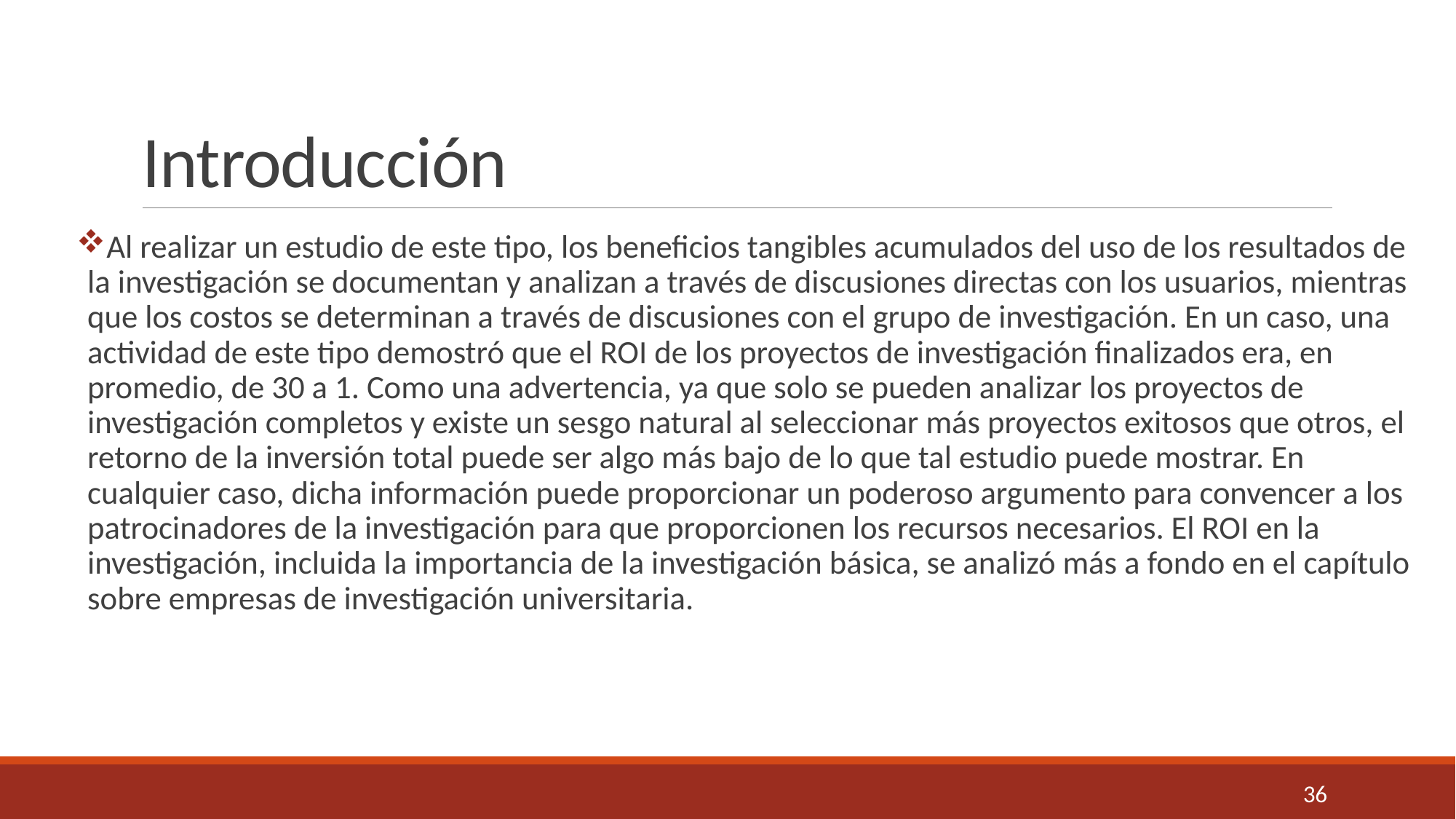

# Introducción
Al realizar un estudio de este tipo, los beneficios tangibles acumulados del uso de los resultados de la investigación se documentan y analizan a través de discusiones directas con los usuarios, mientras que los costos se determinan a través de discusiones con el grupo de investigación. En un caso, una actividad de este tipo demostró que el ROI de los proyectos de investigación finalizados era, en promedio, de 30 a 1. Como una advertencia, ya que solo se pueden analizar los proyectos de investigación completos y existe un sesgo natural al seleccionar más proyectos exitosos que otros, el retorno de la inversión total puede ser algo más bajo de lo que tal estudio puede mostrar. En cualquier caso, dicha información puede proporcionar un poderoso argumento para convencer a los patrocinadores de la investigación para que proporcionen los recursos necesarios. El ROI en la investigación, incluida la importancia de la investigación básica, se analizó más a fondo en el capítulo sobre empresas de investigación universitaria.
36